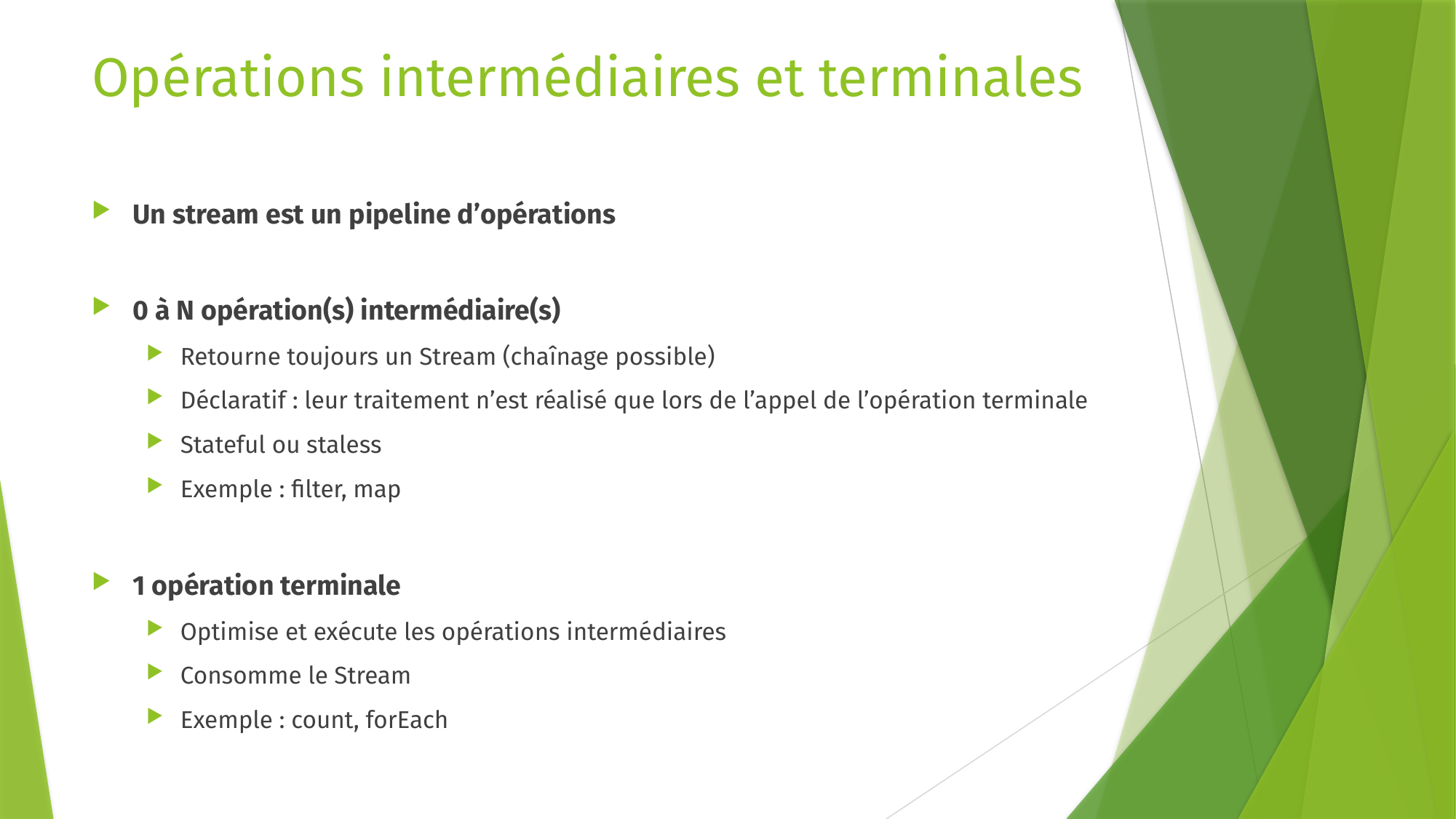

Opérations intermédiaires et terminales

Un stream est un pipeline d’opérations

0 à N opération(s) intermédiaire(s)
Retourne toujours un Stream (chaînage possible)
Déclaratif : leur traitement n’est réalisé que lors de l’appel de l’opération terminale
Stateful ou staless
Exemple : filter, map

1 opération terminale
Optimise et exécute les opérations intermédiaires
Consomme le Stream
Exemple : count, forEach